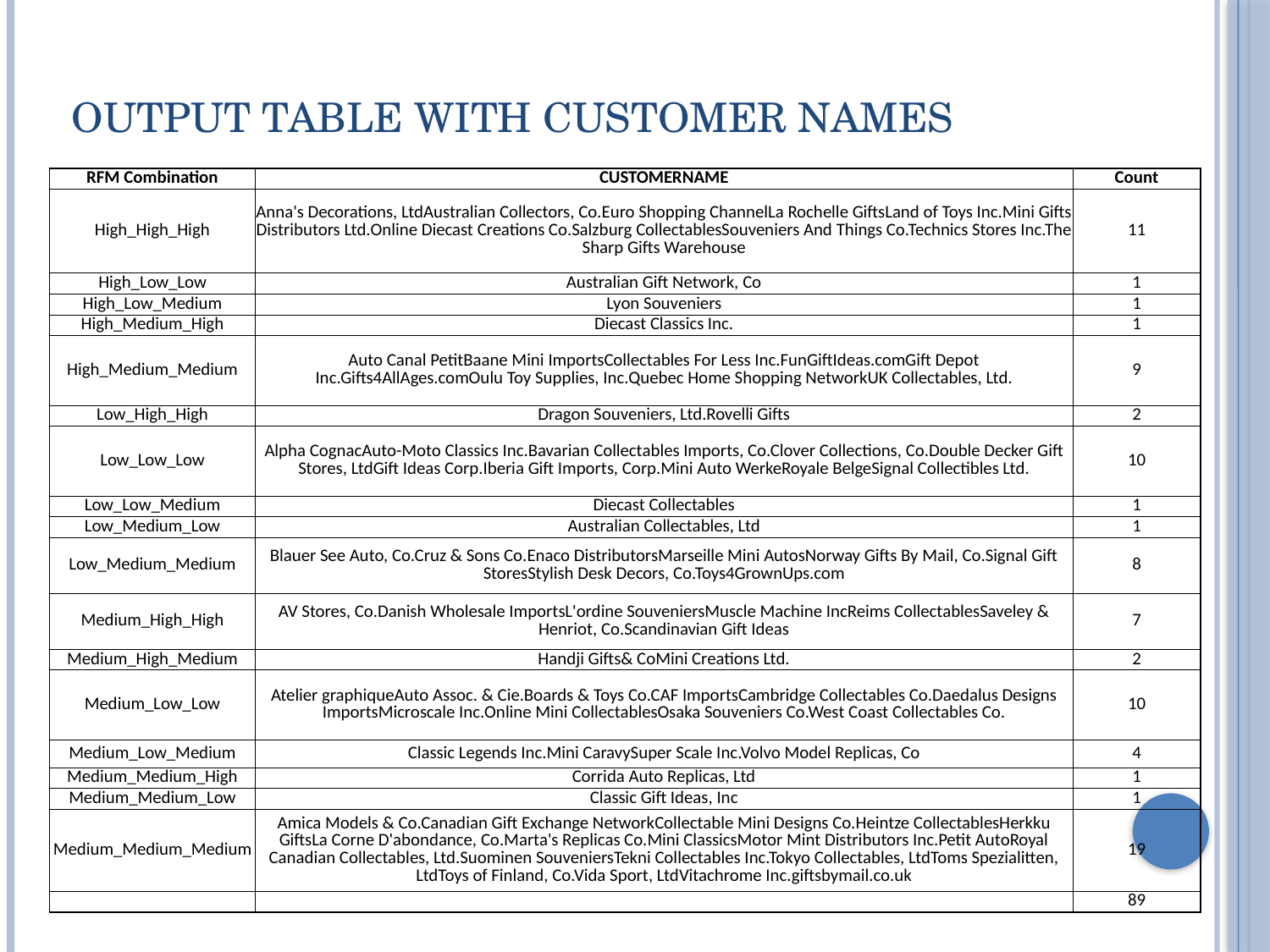

# Output table with Customer Names
| RFM Combination | CUSTOMERNAME | Count |
| --- | --- | --- |
| High\_High\_High | Anna's Decorations, LtdAustralian Collectors, Co.Euro Shopping ChannelLa Rochelle GiftsLand of Toys Inc.Mini Gifts Distributors Ltd.Online Diecast Creations Co.Salzburg CollectablesSouveniers And Things Co.Technics Stores Inc.The Sharp Gifts Warehouse | 11 |
| High\_Low\_Low | Australian Gift Network, Co | 1 |
| High\_Low\_Medium | Lyon Souveniers | 1 |
| High\_Medium\_High | Diecast Classics Inc. | 1 |
| High\_Medium\_Medium | Auto Canal PetitBaane Mini ImportsCollectables For Less Inc.FunGiftIdeas.comGift Depot Inc.Gifts4AllAges.comOulu Toy Supplies, Inc.Quebec Home Shopping NetworkUK Collectables, Ltd. | 9 |
| Low\_High\_High | Dragon Souveniers, Ltd.Rovelli Gifts | 2 |
| Low\_Low\_Low | Alpha CognacAuto-Moto Classics Inc.Bavarian Collectables Imports, Co.Clover Collections, Co.Double Decker Gift Stores, LtdGift Ideas Corp.Iberia Gift Imports, Corp.Mini Auto WerkeRoyale BelgeSignal Collectibles Ltd. | 10 |
| Low\_Low\_Medium | Diecast Collectables | 1 |
| Low\_Medium\_Low | Australian Collectables, Ltd | 1 |
| Low\_Medium\_Medium | Blauer See Auto, Co.Cruz & Sons Co.Enaco DistributorsMarseille Mini AutosNorway Gifts By Mail, Co.Signal Gift StoresStylish Desk Decors, Co.Toys4GrownUps.com | 8 |
| Medium\_High\_High | AV Stores, Co.Danish Wholesale ImportsL'ordine SouveniersMuscle Machine IncReims CollectablesSaveley & Henriot, Co.Scandinavian Gift Ideas | 7 |
| Medium\_High\_Medium | Handji Gifts& CoMini Creations Ltd. | 2 |
| Medium\_Low\_Low | Atelier graphiqueAuto Assoc. & Cie.Boards & Toys Co.CAF ImportsCambridge Collectables Co.Daedalus Designs ImportsMicroscale Inc.Online Mini CollectablesOsaka Souveniers Co.West Coast Collectables Co. | 10 |
| Medium\_Low\_Medium | Classic Legends Inc.Mini CaravySuper Scale Inc.Volvo Model Replicas, Co | 4 |
| Medium\_Medium\_High | Corrida Auto Replicas, Ltd | 1 |
| Medium\_Medium\_Low | Classic Gift Ideas, Inc | 1 |
| Medium\_Medium\_Medium | Amica Models & Co.Canadian Gift Exchange NetworkCollectable Mini Designs Co.Heintze CollectablesHerkku GiftsLa Corne D'abondance, Co.Marta's Replicas Co.Mini ClassicsMotor Mint Distributors Inc.Petit AutoRoyal Canadian Collectables, Ltd.Suominen SouveniersTekni Collectables Inc.Tokyo Collectables, LtdToms Spezialitten, LtdToys of Finland, Co.Vida Sport, LtdVitachrome Inc.giftsbymail.co.uk | 19 |
|  |  | 89 |